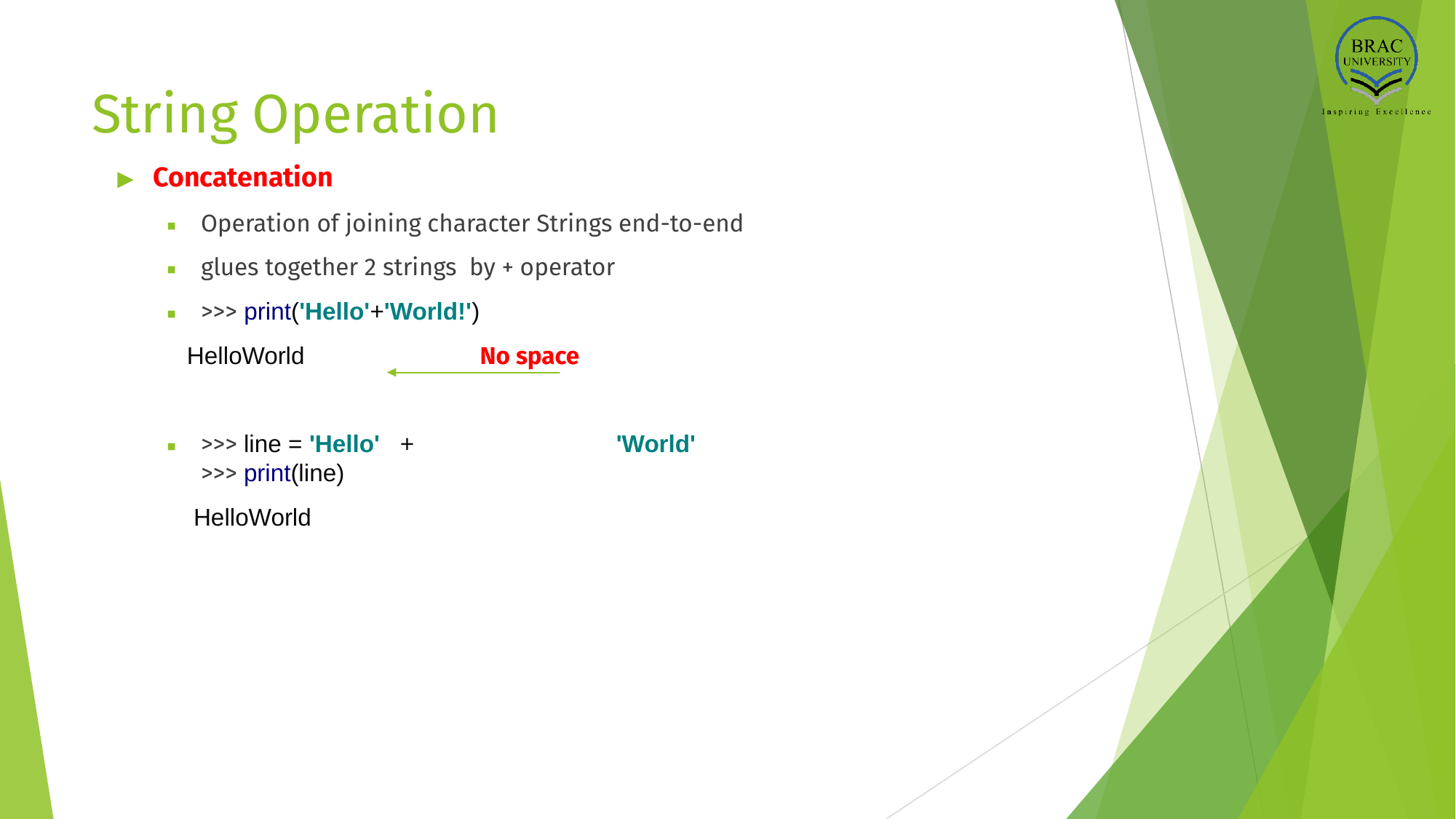

# String Operation
Concatenation
Operation of joining character Strings end-to-end
glues together 2 strings  by + operator
>>> print('Hello'+'World!')
   HelloWorld                          No space

>>> line = 'Hello'   +                              'World'
>>> print(line)
    HelloWorld